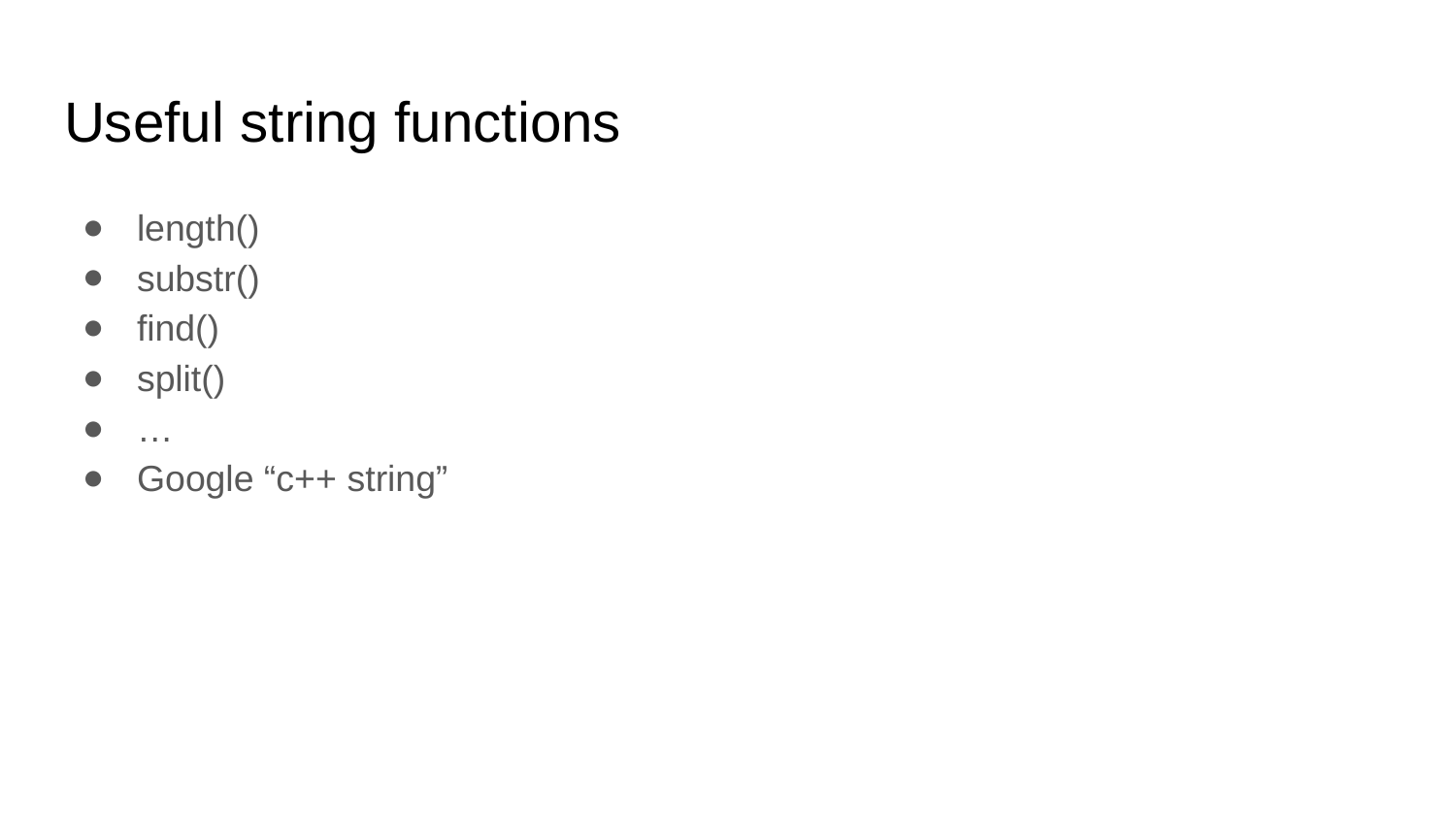

# Useful string functions
length()
substr()
find()
split()
…
Google “c++ string”